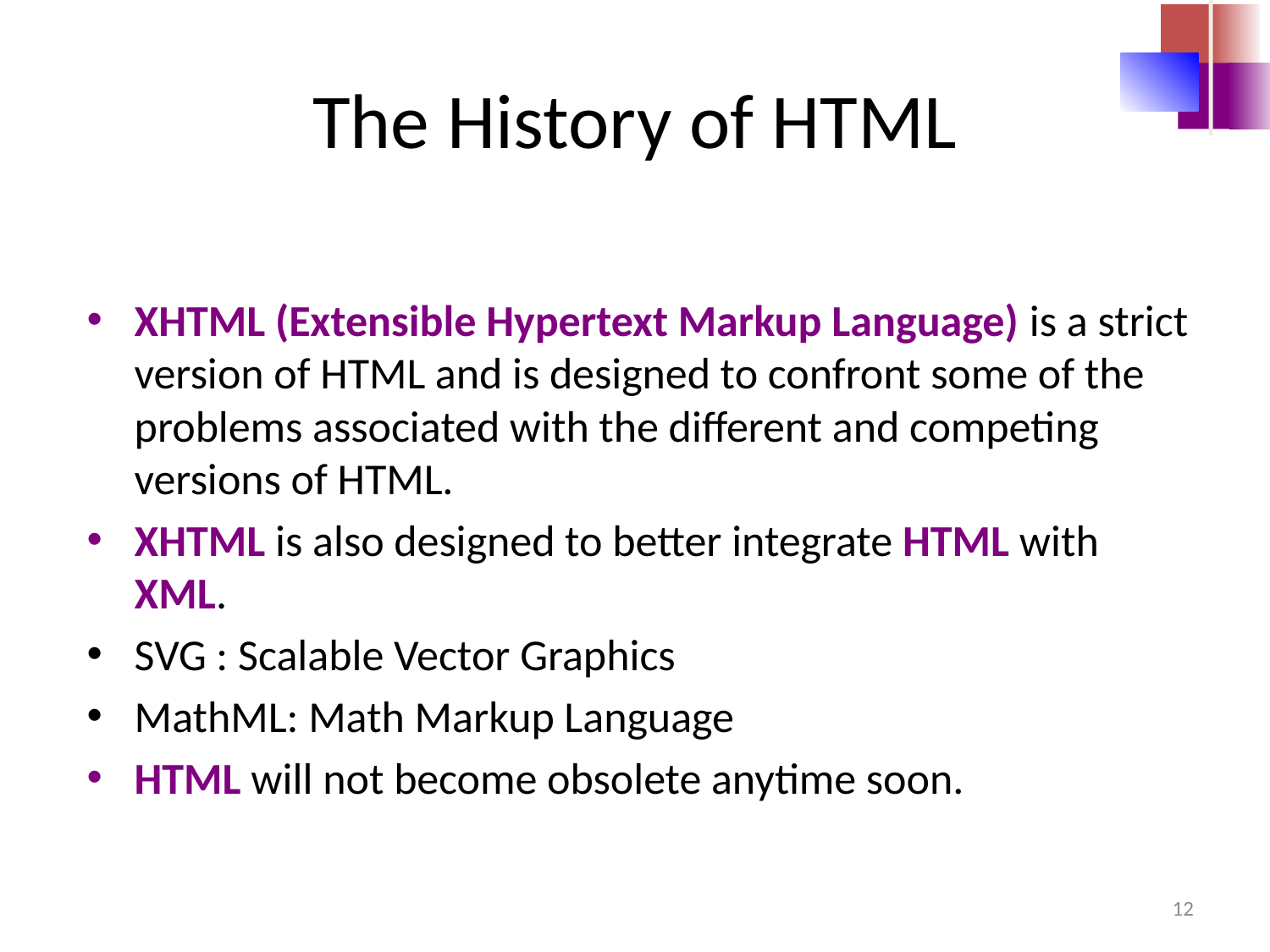

# The History of HTML

XHTML (Extensible Hypertext Markup Language) is a strict version of HTML and is designed to confront some of the problems associated with the different and competing versions of HTML.
XHTML is also designed to better integrate HTML with XML.
SVG : Scalable Vector Graphics
MathML: Math Markup Language
HTML will not become obsolete anytime soon.
12